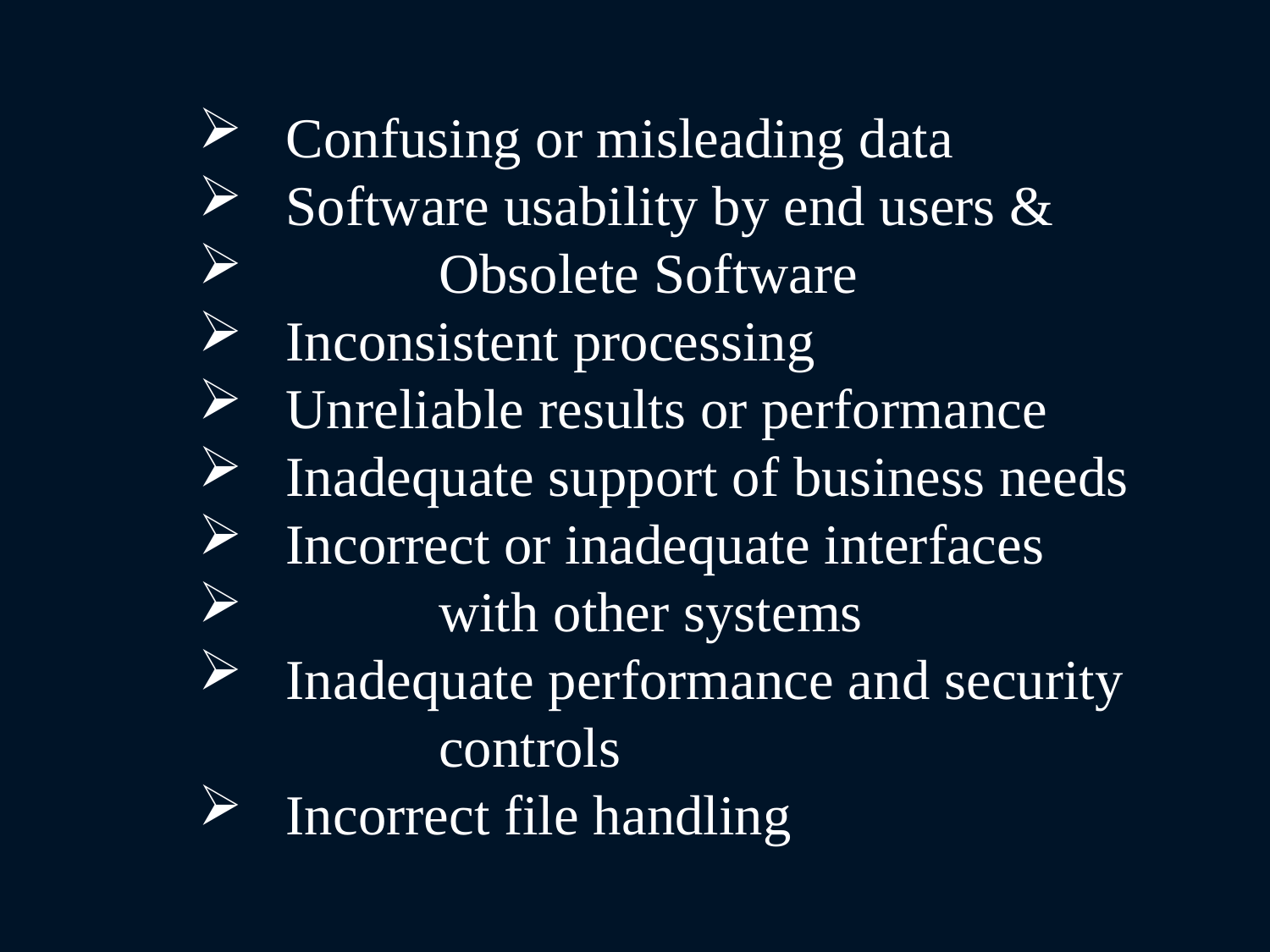

Confusing or misleading data
   Software usability by end users &
	  Obsolete Software
   Inconsistent processing
   Unreliable results or performance
   Inadequate support of business needs
   Incorrect or inadequate interfaces
	  with other systems
   Inadequate performance and security 	  controls
   Incorrect file handling